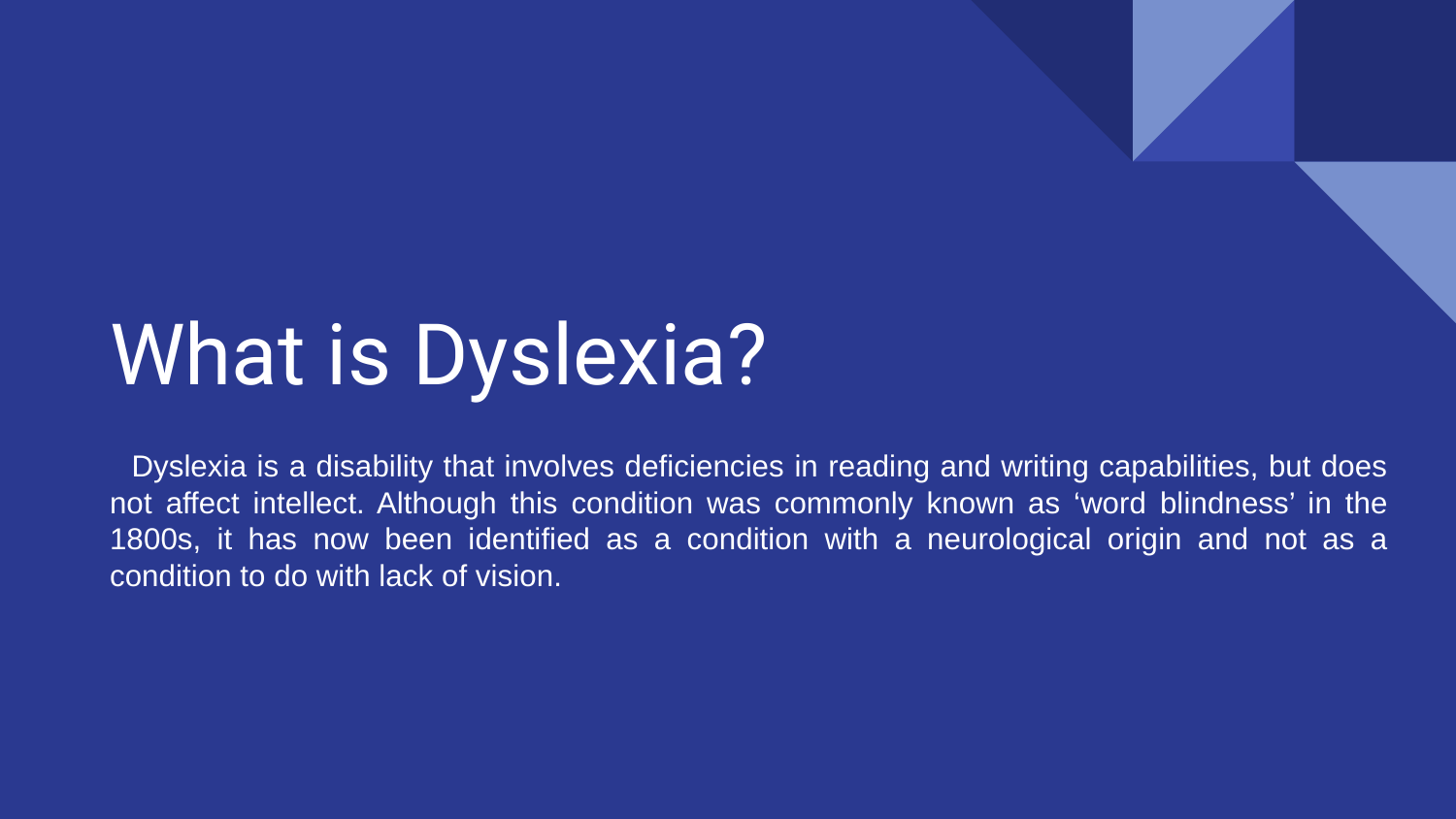

# What is Dyslexia?
Dyslexia is a disability that involves deficiencies in reading and writing capabilities, but does not affect intellect. Although this condition was commonly known as ‘word blindness’ in the 1800s, it has now been identified as a condition with a neurological origin and not as a condition to do with lack of vision.